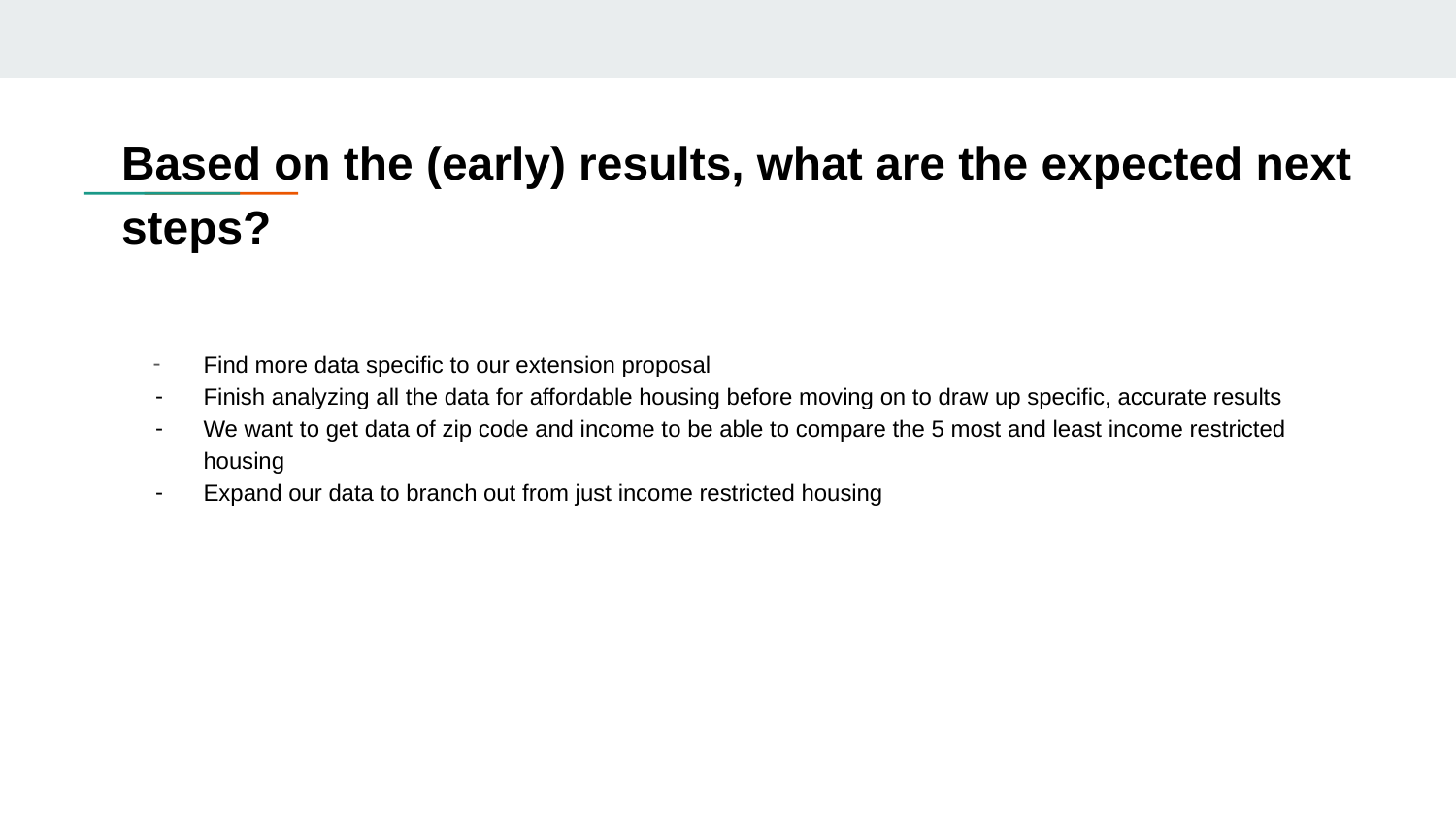

# Based on the (early) results, what are the expected next steps?
Find more data specific to our extension proposal
Finish analyzing all the data for affordable housing before moving on to draw up specific, accurate results
We want to get data of zip code and income to be able to compare the 5 most and least income restricted housing
Expand our data to branch out from just income restricted housing